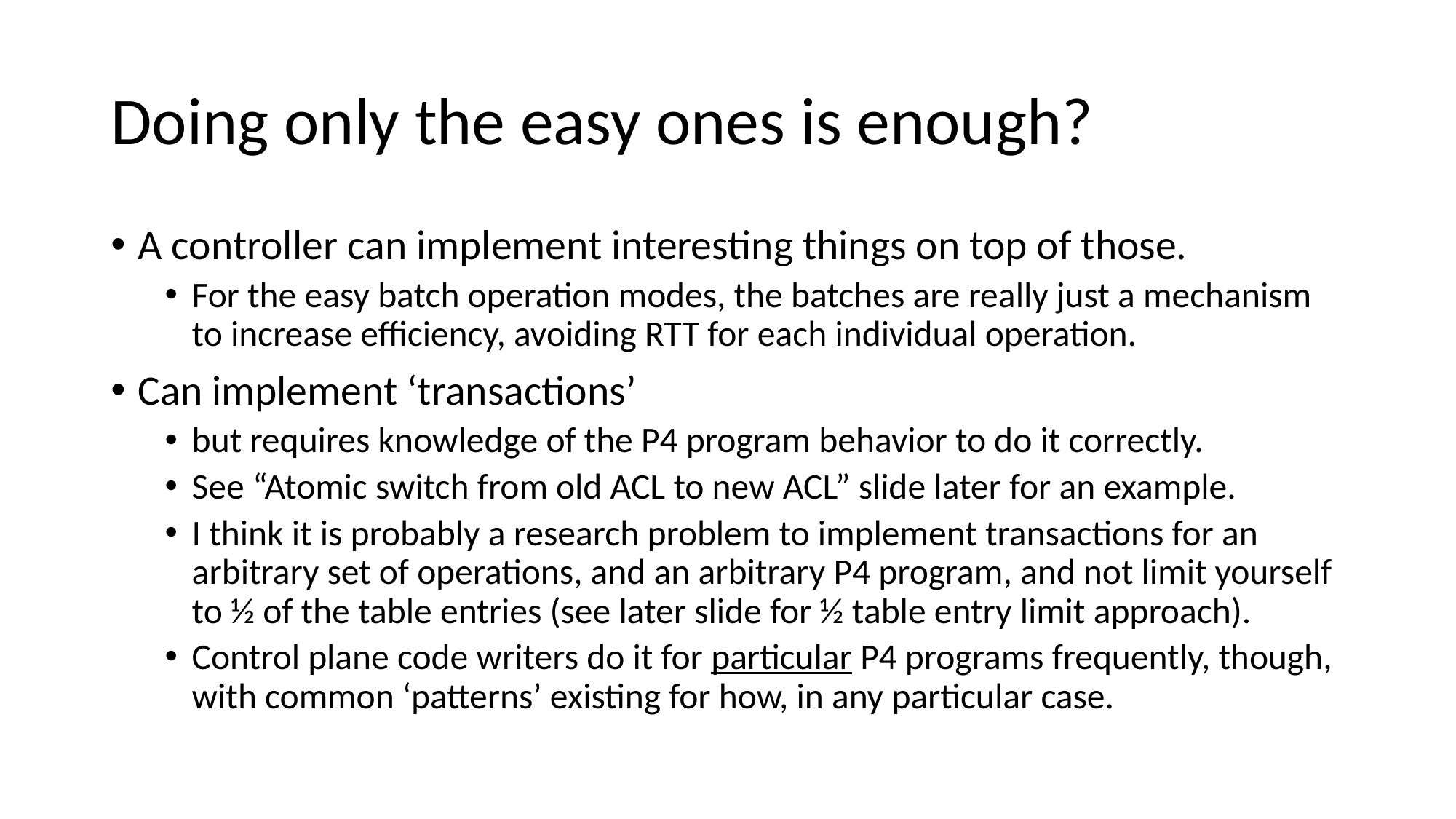

# Doing only the easy ones is enough?
A controller can implement interesting things on top of those.
For the easy batch operation modes, the batches are really just a mechanism to increase efficiency, avoiding RTT for each individual operation.
Can implement ‘transactions’
but requires knowledge of the P4 program behavior to do it correctly.
See “Atomic switch from old ACL to new ACL” slide later for an example.
I think it is probably a research problem to implement transactions for an arbitrary set of operations, and an arbitrary P4 program, and not limit yourself to ½ of the table entries (see later slide for ½ table entry limit approach).
Control plane code writers do it for particular P4 programs frequently, though, with common ‘patterns’ existing for how, in any particular case.